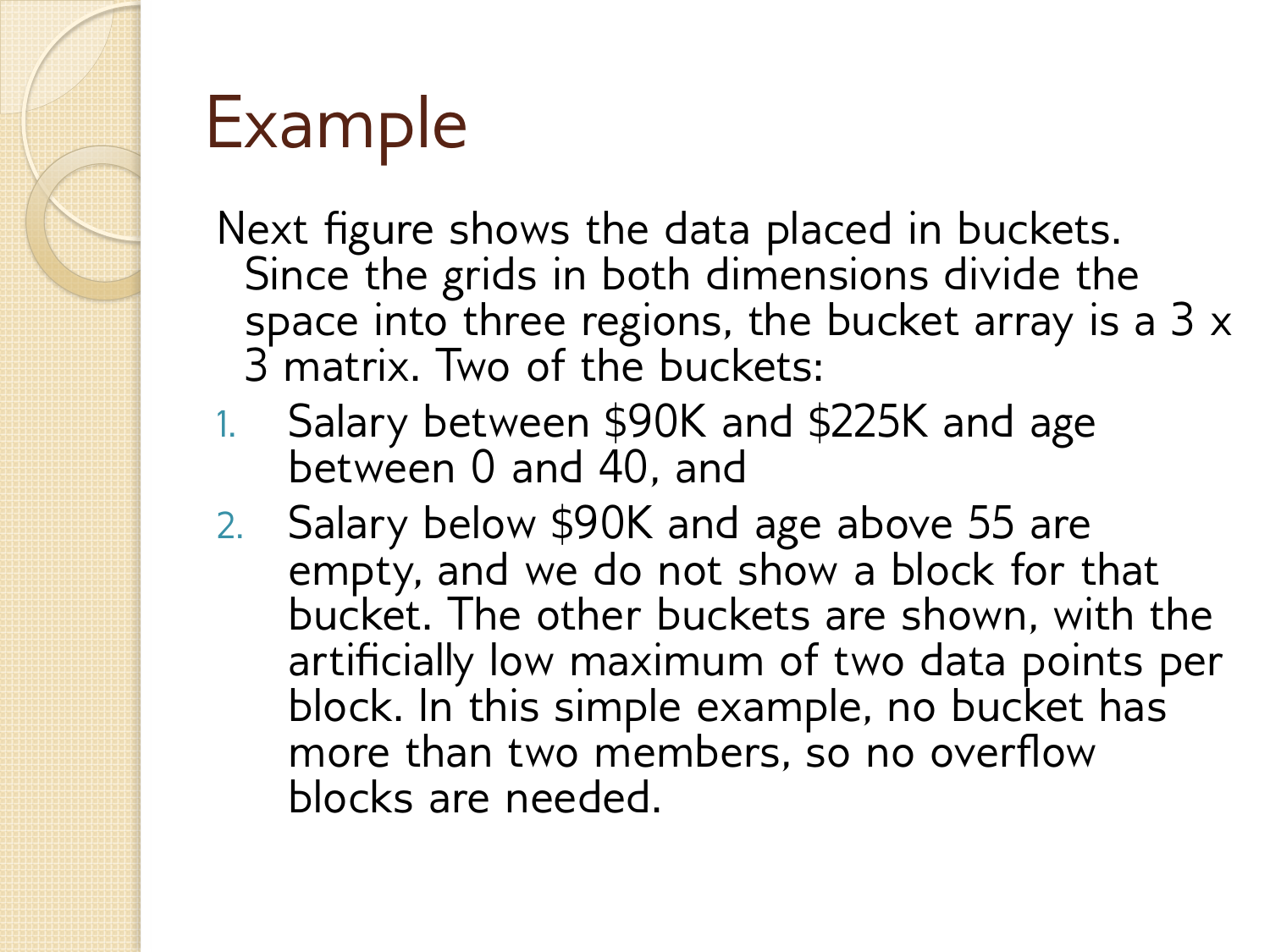

# Example
Next figure shows the data placed in buckets. Since the grids in both dimensions divide the space into three regions, the bucket array is a 3 x 3 matrix. Two of the buckets:
Salary between $90K and $225K and age between 0 and 40, and
Salary below $90K and age above 55 are empty, and we do not show a block for that bucket. The other buckets are shown, with the artificially low maximum of two data points per block. In this simple example, no bucket has more than two members, so no overflow blocks are needed.